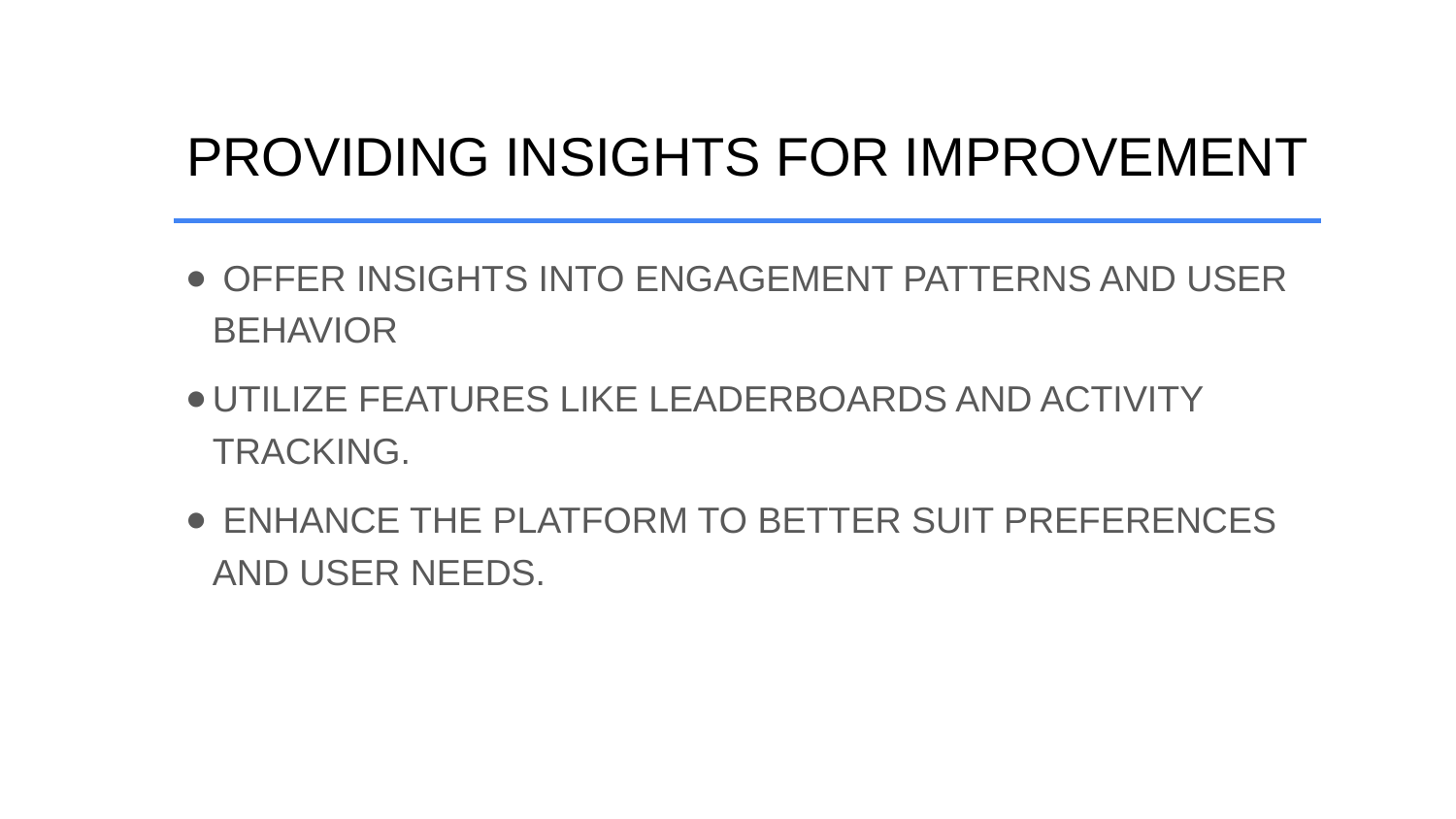

# PROVIDING INSIGHTS FOR IMPROVEMENT
 OFFER INSIGHTS INTO ENGAGEMENT PATTERNS AND USER BEHAVIOR
UTILIZE FEATURES LIKE LEADERBOARDS AND ACTIVITY TRACKING.
 ENHANCE THE PLATFORM TO BETTER SUIT PREFERENCES AND USER NEEDS.